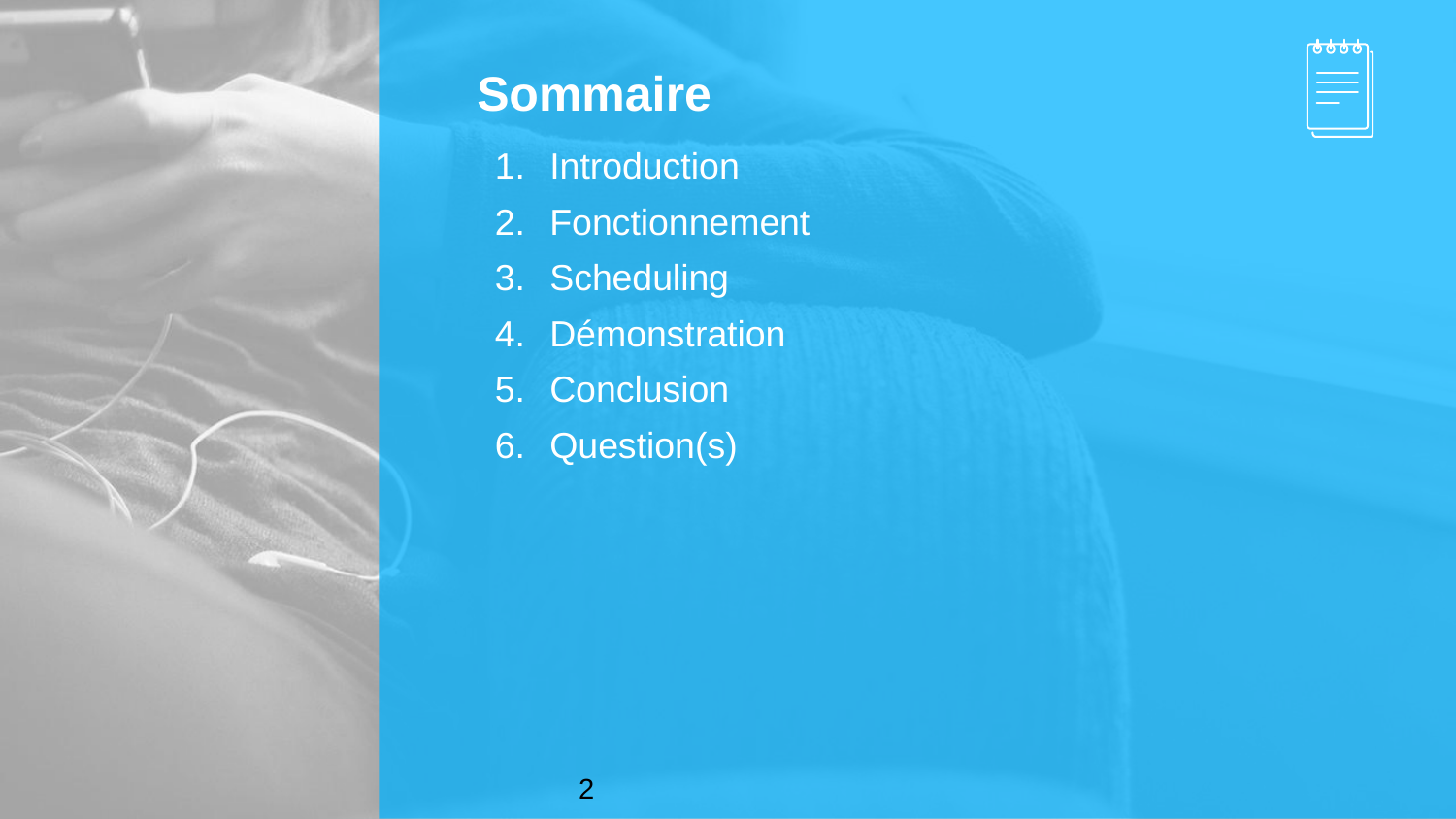

# Sommaire
Introduction
Fonctionnement
Scheduling
Démonstration
Conclusion
Question(s)

	2